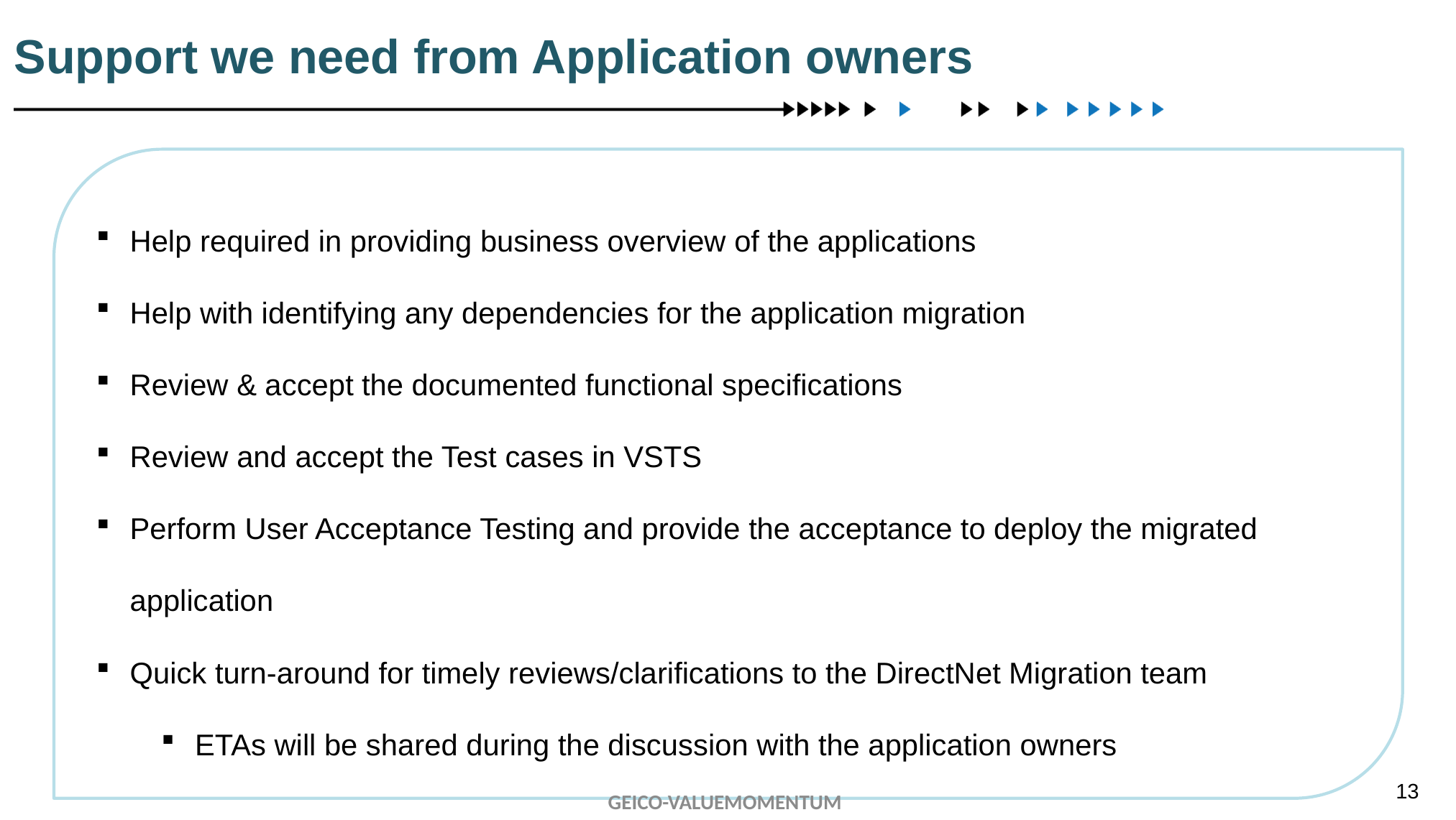

Support we need from Application owners
Help required in providing business overview of the applications
Help with identifying any dependencies for the application migration
Review & accept the documented functional specifications
Review and accept the Test cases in VSTS
Perform User Acceptance Testing and provide the acceptance to deploy the migrated application
Quick turn-around for timely reviews/clarifications to the DirectNet Migration team
ETAs will be shared during the discussion with the application owners
GEICO-VALUEMOMENTUM